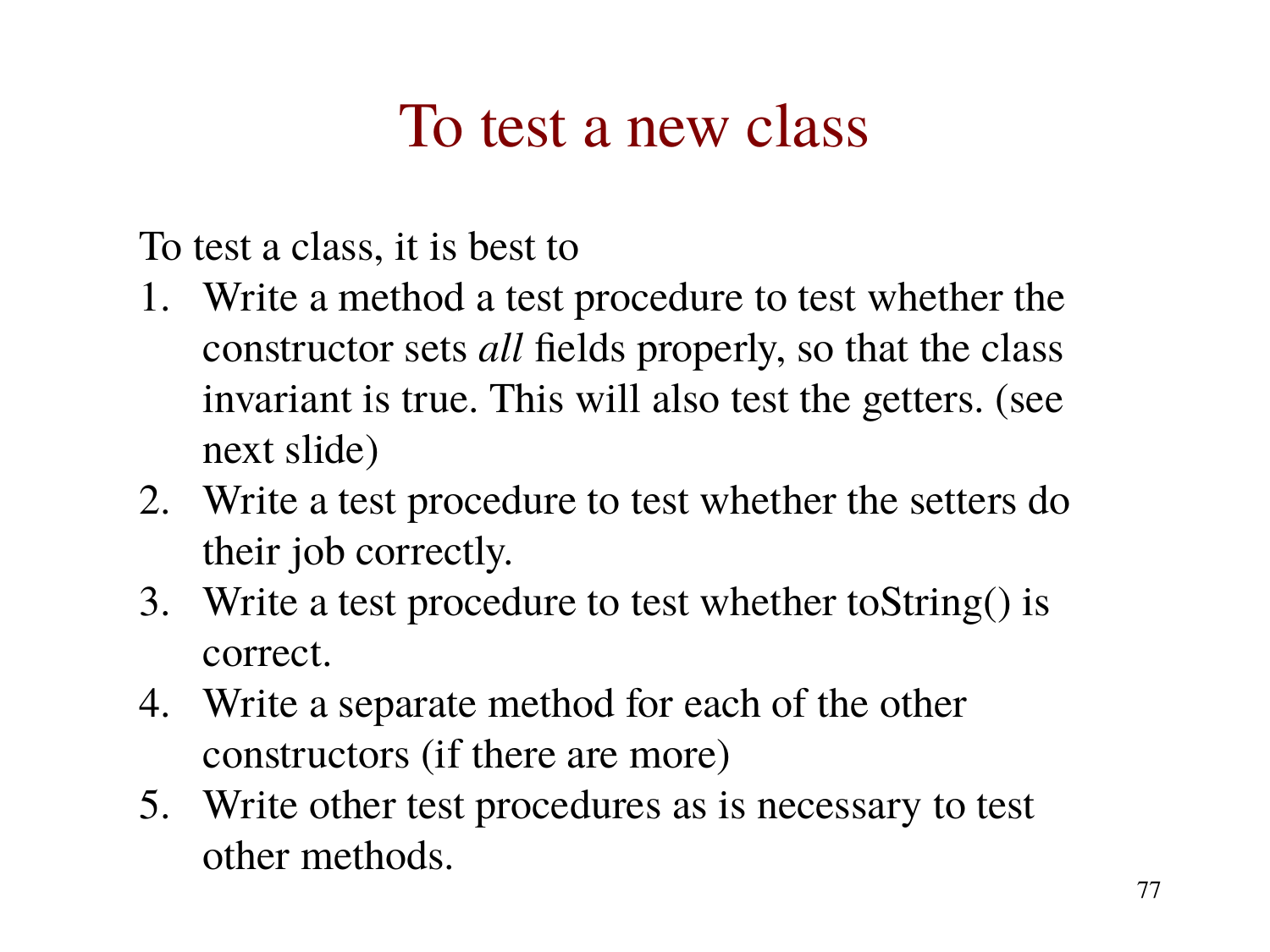

# To test a new class
To test a class, it is best to
Write a method a test procedure to test whether the constructor sets all fields properly, so that the class invariant is true. This will also test the getters. (see next slide)
Write a test procedure to test whether the setters do their job correctly.
Write a test procedure to test whether toString() is correct.
Write a separate method for each of the other constructors (if there are more)
Write other test procedures as is necessary to test other methods.
77